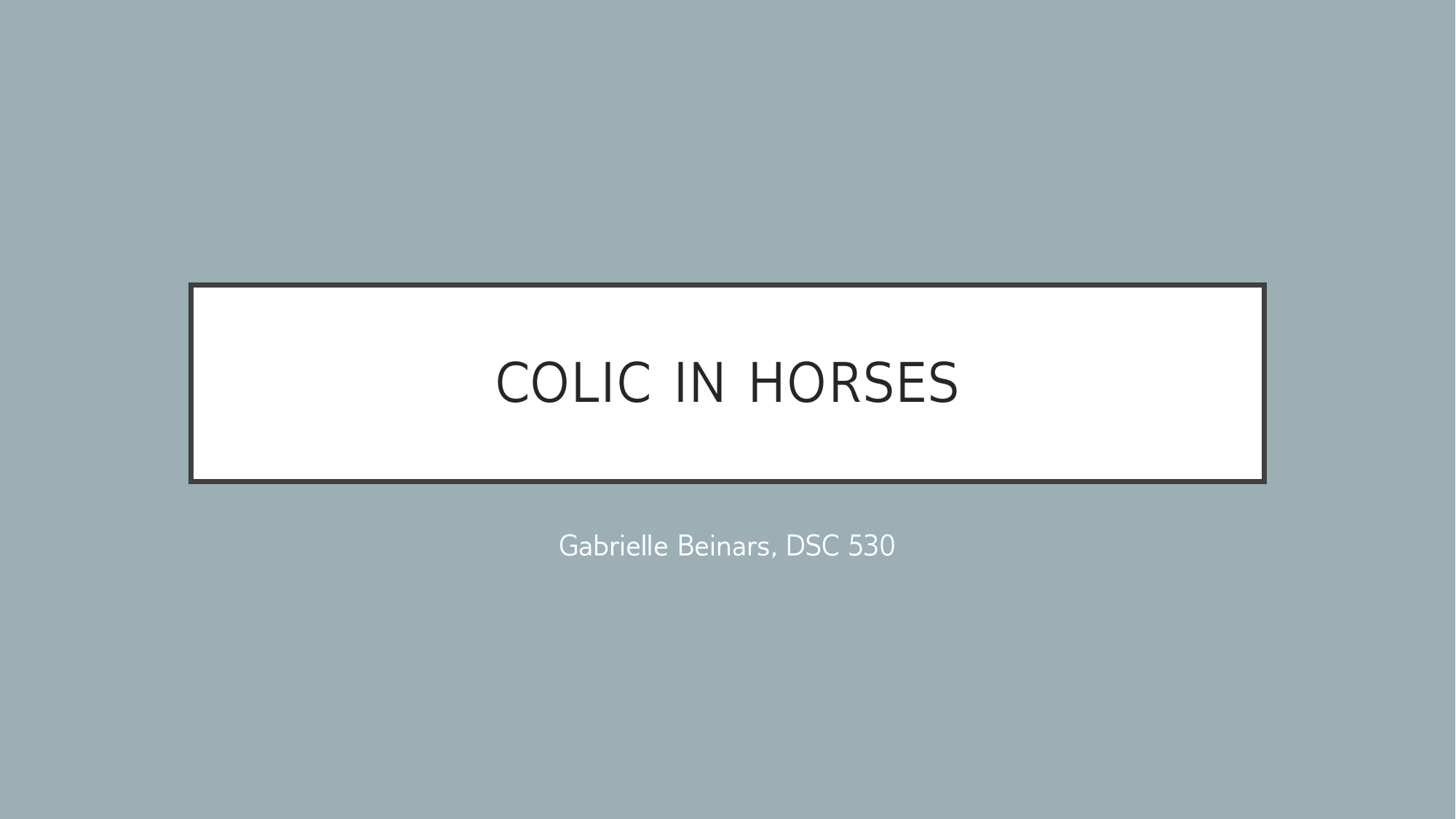

# Colic in Horses
Gabrielle Beinars, DSC 530